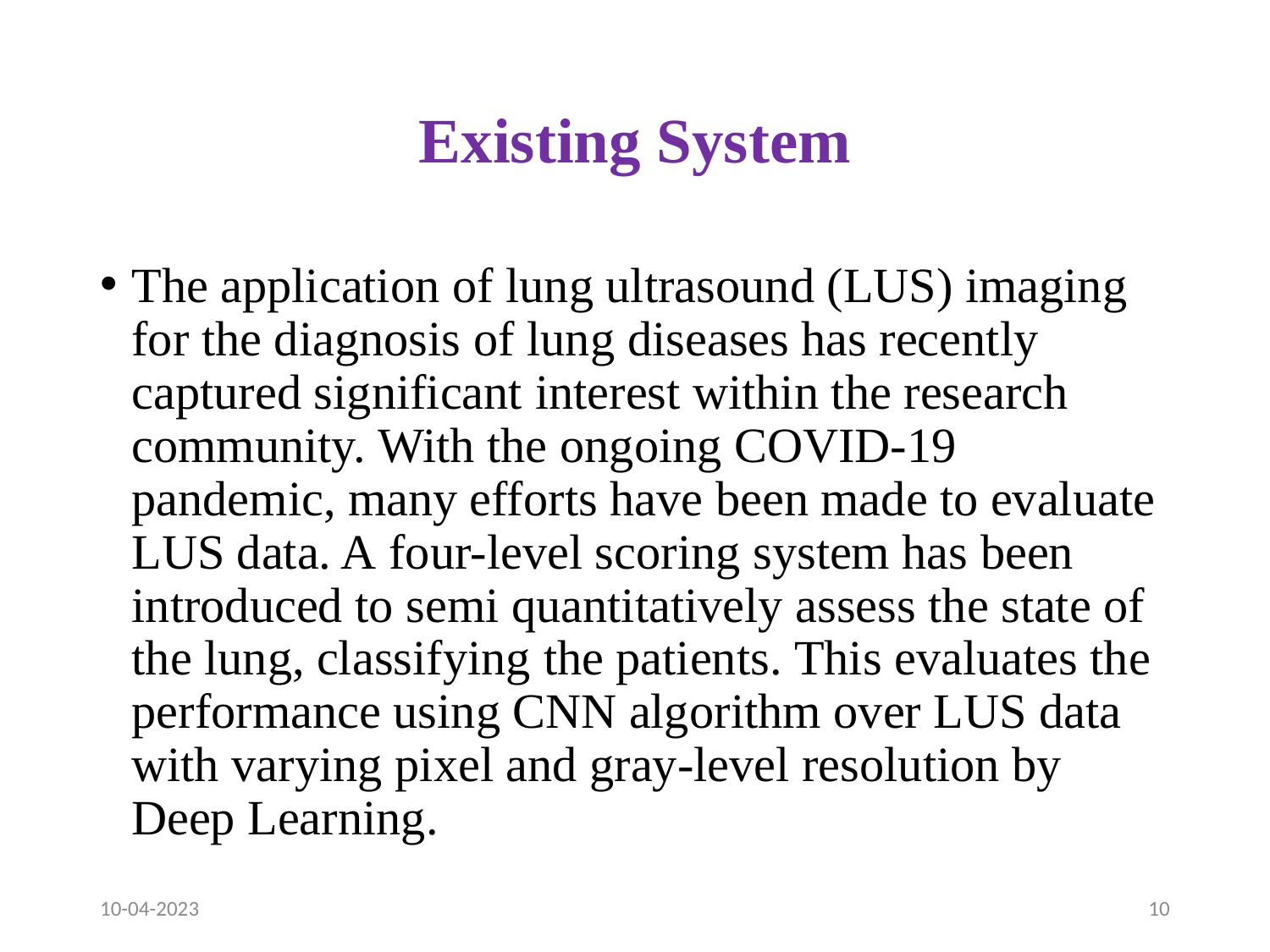

# Existing System
The application of lung ultrasound (LUS) imaging for the diagnosis of lung diseases has recently captured significant interest within the research community. With the ongoing COVID-19 pandemic, many efforts have been made to evaluate LUS data. A four-level scoring system has been introduced to semi quantitatively assess the state of the lung, classifying the patients. This evaluates the performance using CNN algorithm over LUS data with varying pixel and gray-level resolution by Deep Learning.

10-04-2023
10